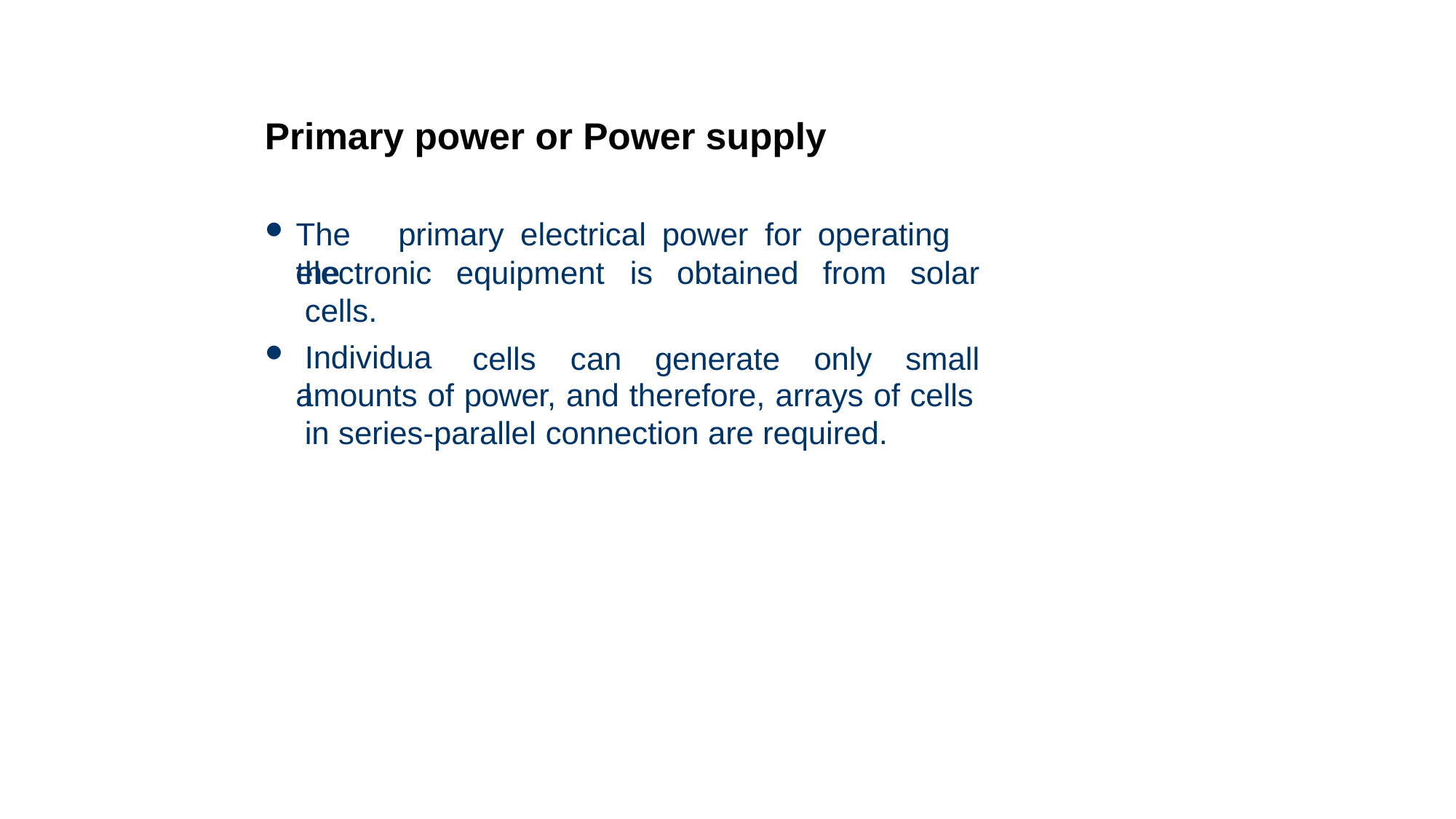

# Primary power or Power supply
The	primary	electrical	power	for	operating	the
electronic  cells.
Individual
equipment	is	obtained	from	solar
cells	can	generate	only	small
amounts of power, and therefore, arrays of cells  in series-parallel connection are required.